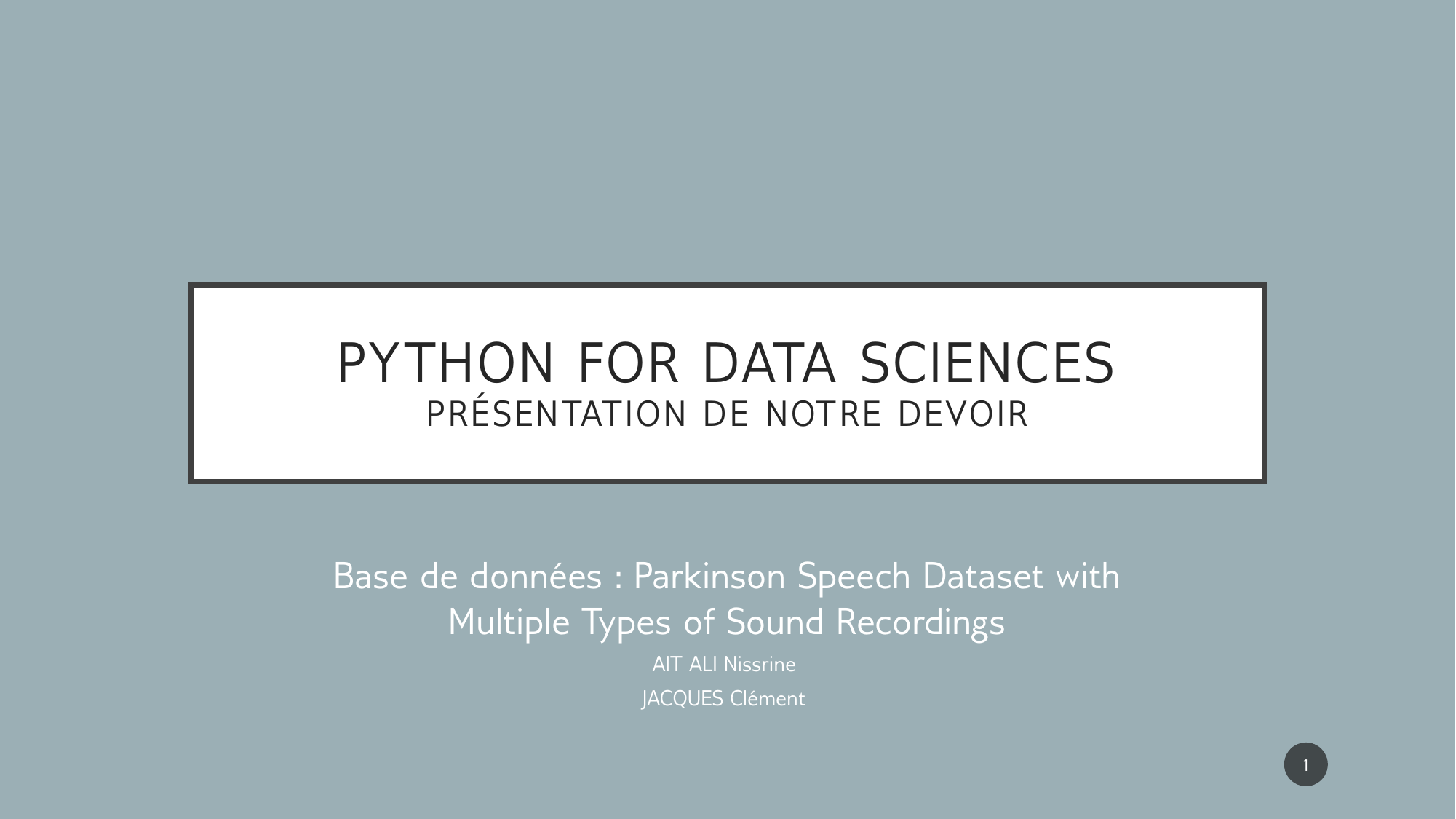

# Python for Data sciences Présentation de notre devoir

Base de données : Parkinson Speech Dataset with Multiple Types of Sound Recordings
AIT ALI Nissrine
JACQUES Clément
1